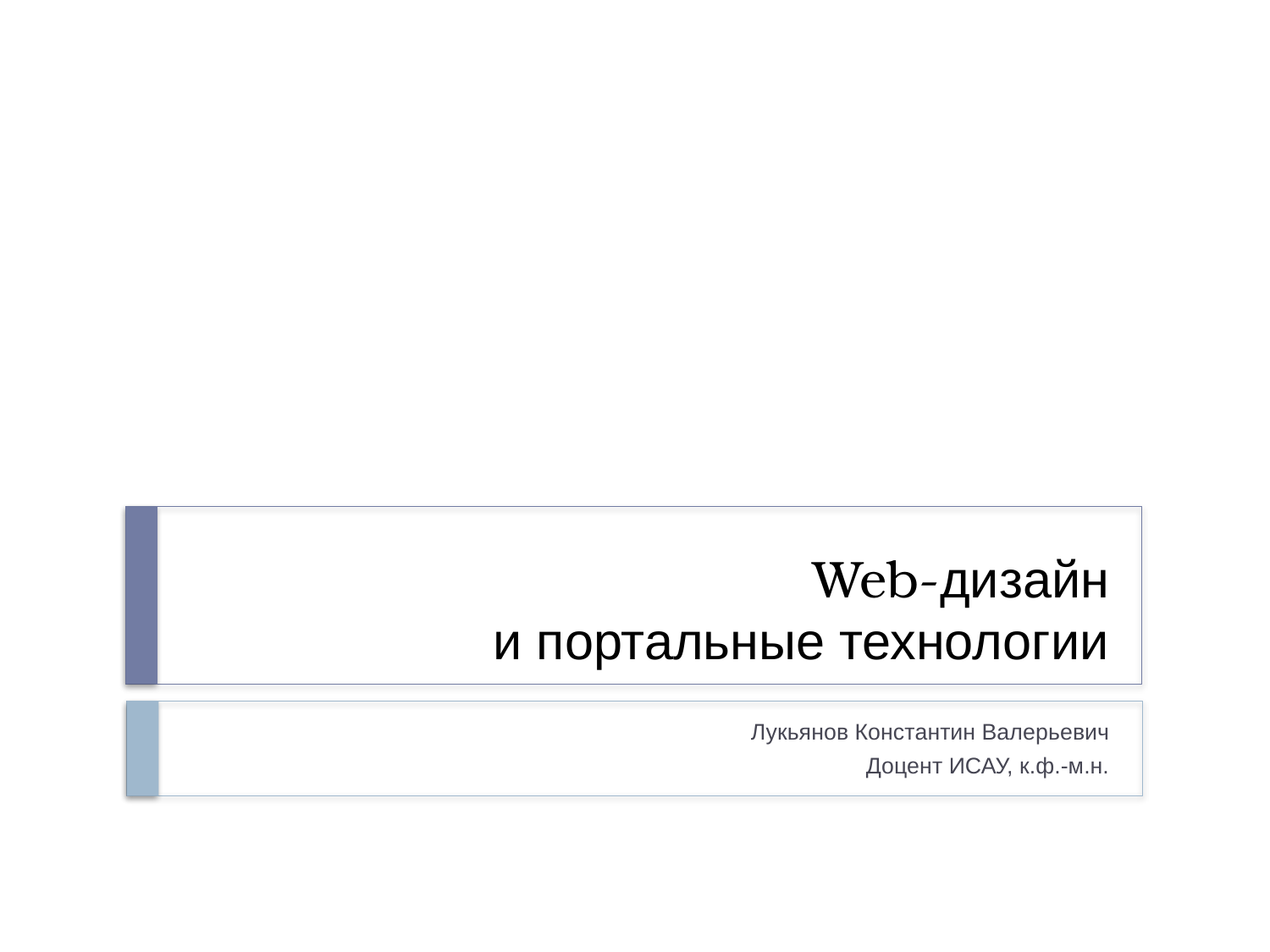

# Web-дизайн и портальные технологии
Лукьянов Константин Валерьевич
Доцент ИСАУ, к.ф.-м.н.